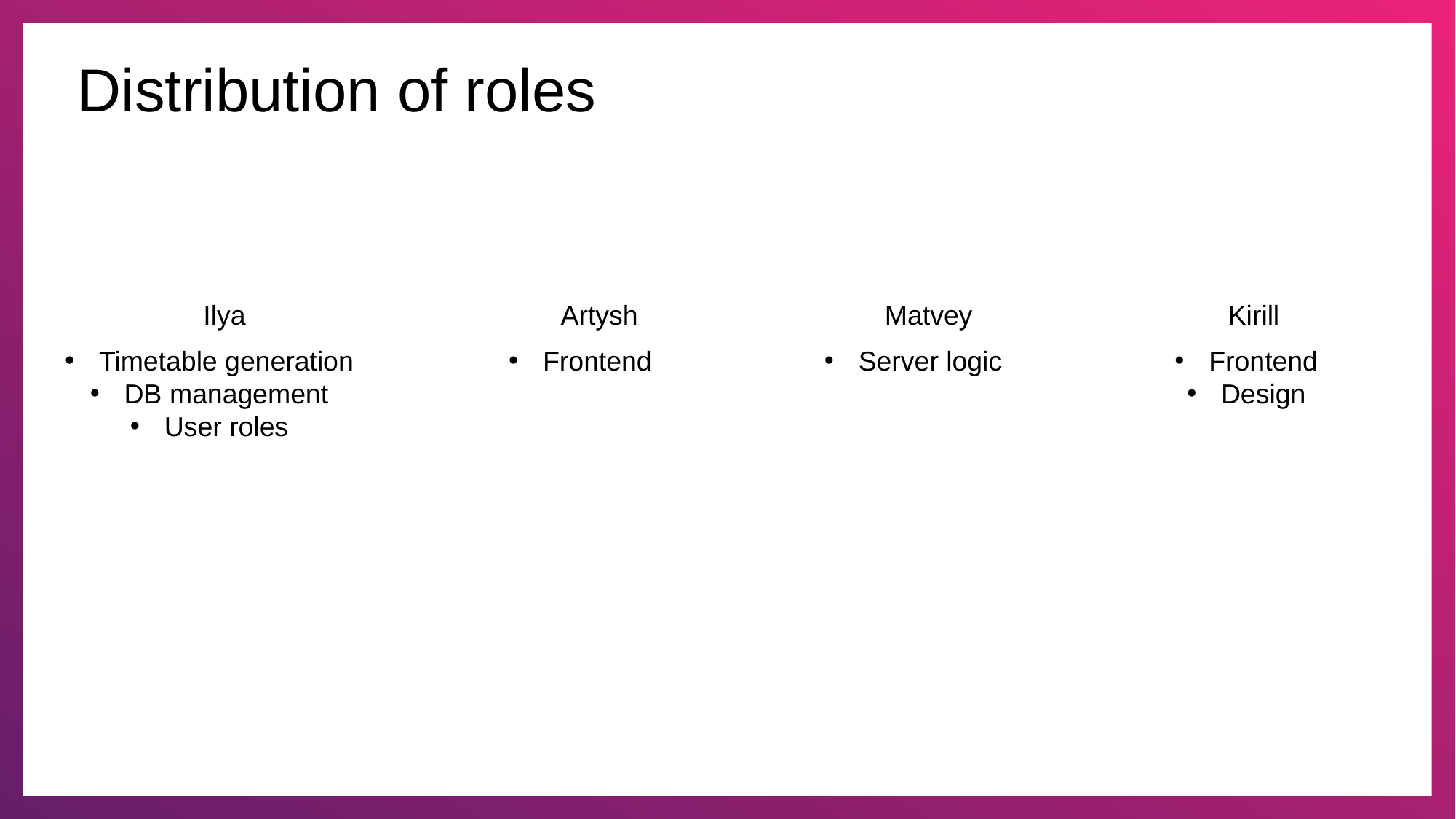

Distribution of roles
    Ilya
     Artysh
    Matvey
  Kirill
Timetable generation
DB management
User roles
Frontend
Server logic
Frontend
Design